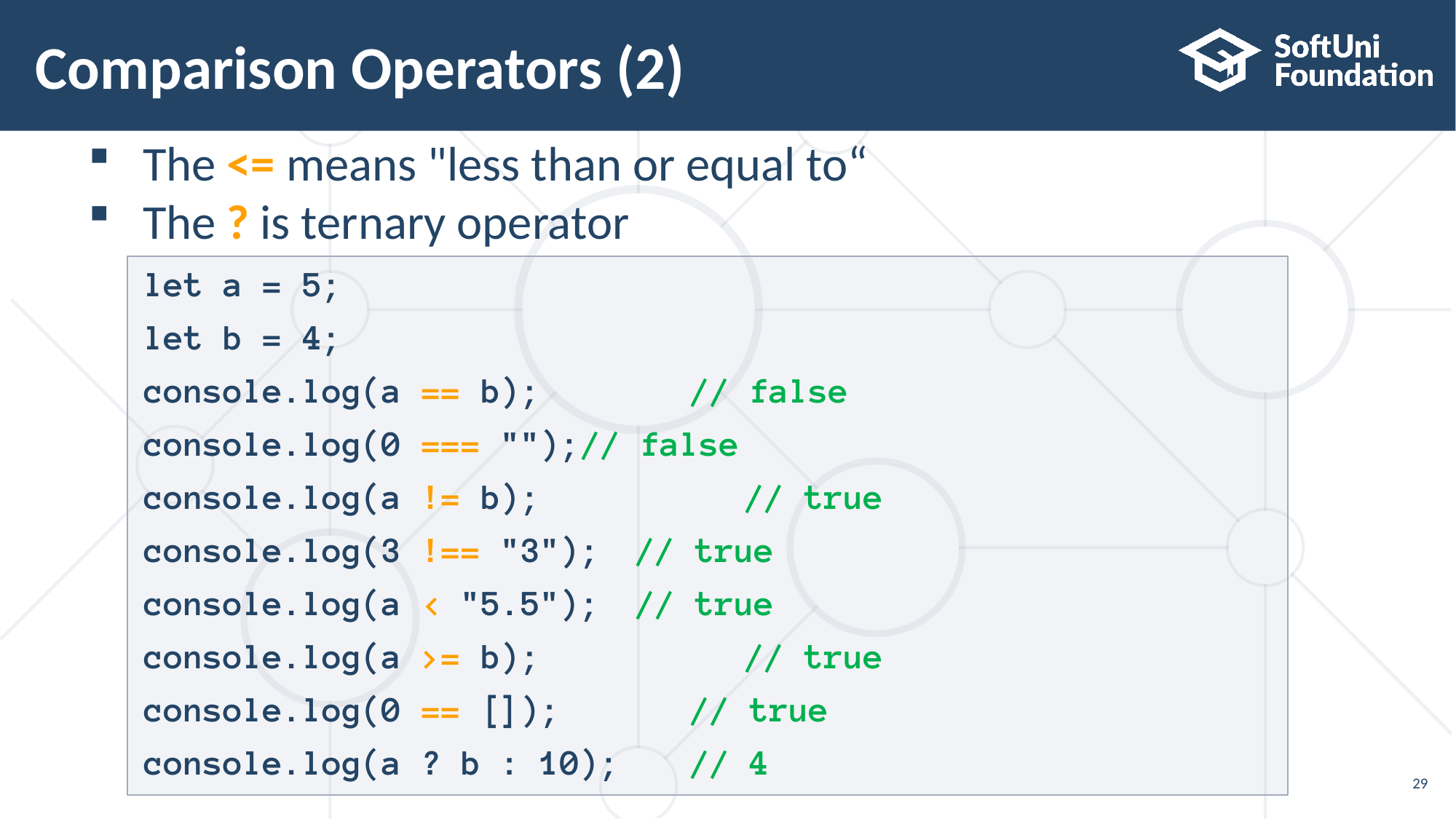

# Comparison Operators (2)
The <= means "less than or equal to“
The ? is ternary operator
let a = 5;
let b = 4;
console.log(a == b);		// false
console.log(0 === "");	// false
console.log(a != b);		// true
console.log(3 !== "3");	// true
console.log(a < "5.5");	// true
console.log(a >= b);		// true
console.log(0 == []);		// true
console.log(a ? b : 10);	// 4
29